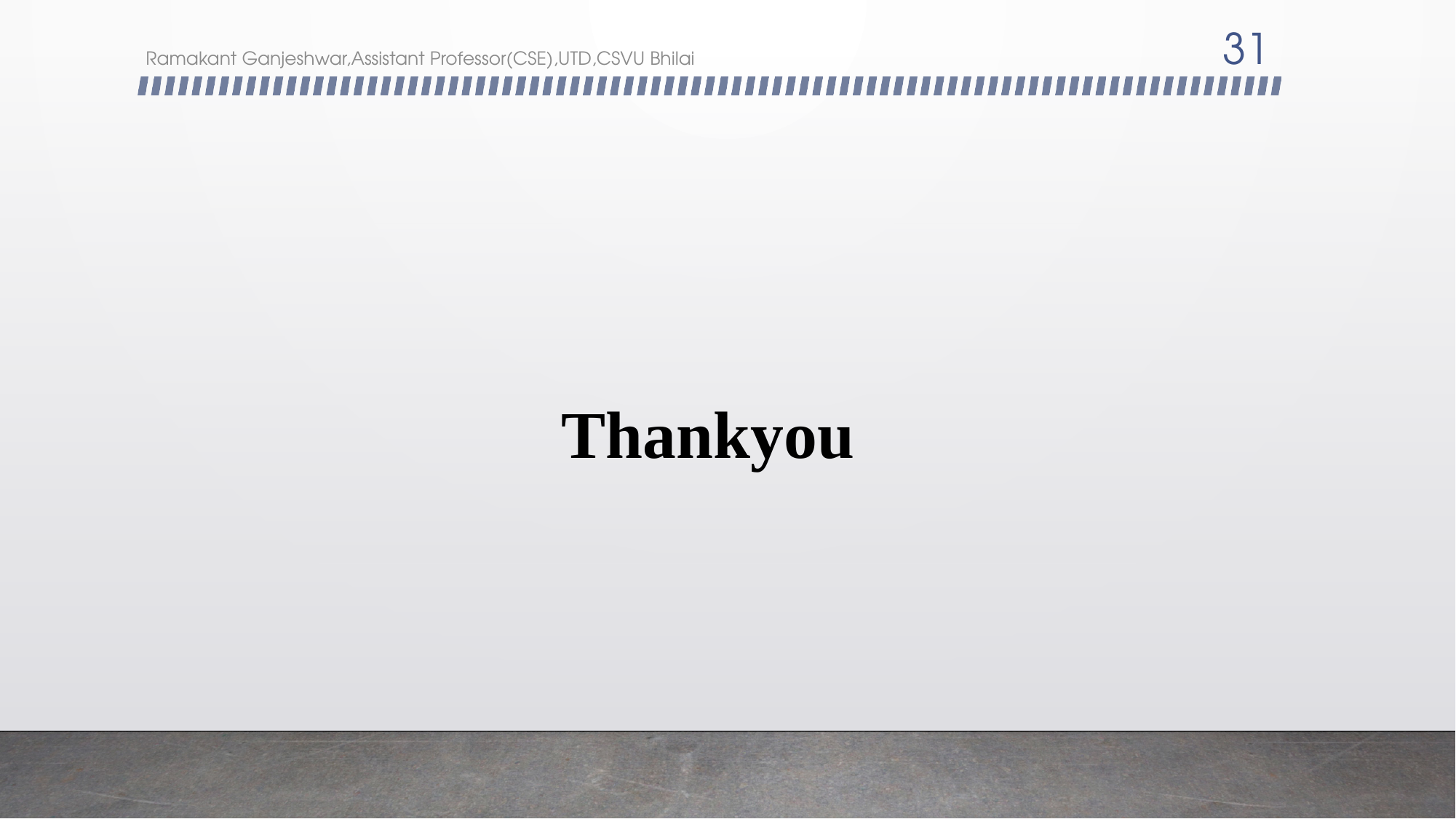

31
Ramakant Ganjeshwar,Assistant Professor(CSE),UTD,CSVU Bhilai
# Thankyou